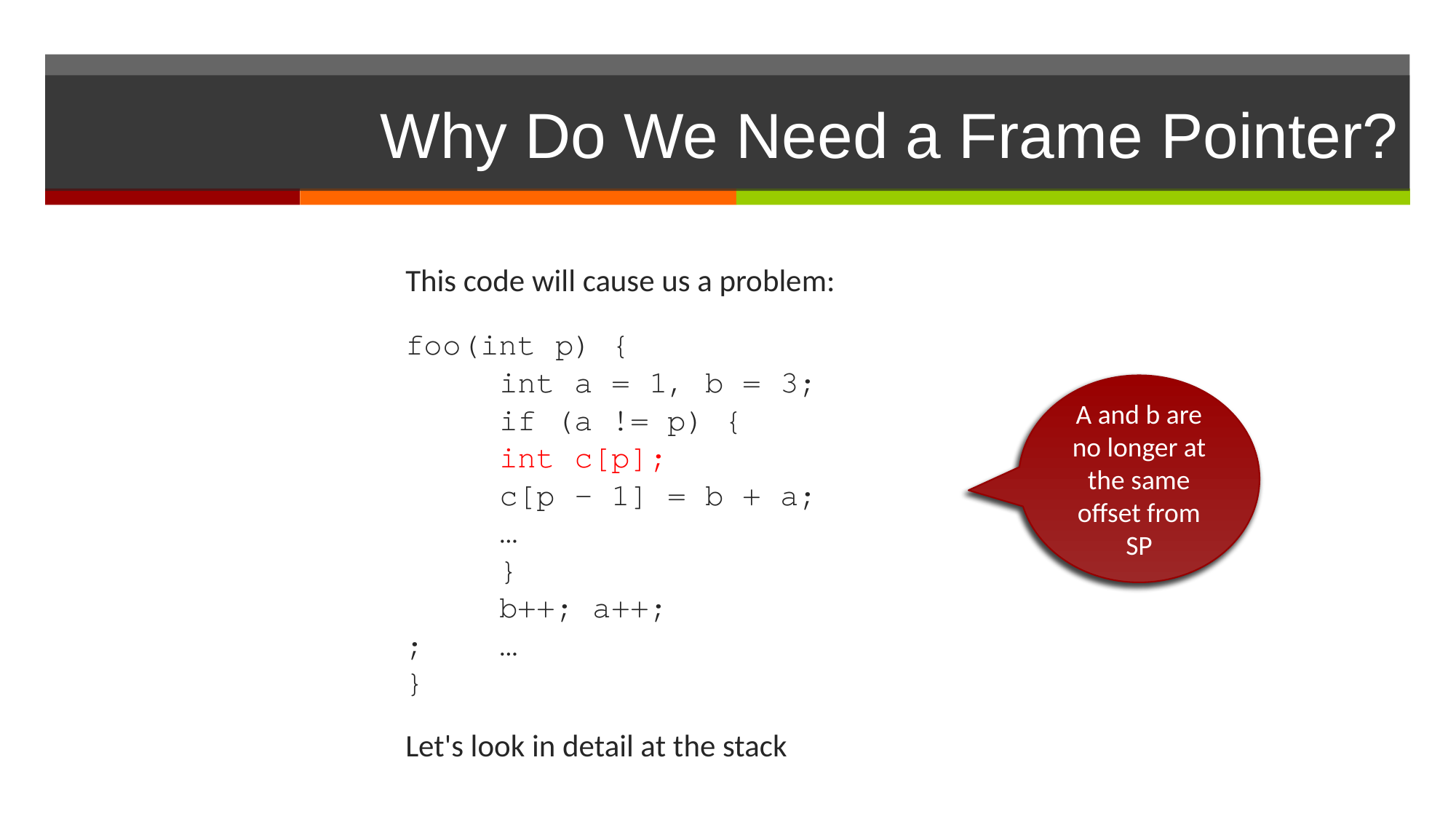

# Why Do We Need a Frame Pointer?
This code will cause us a problem:
foo(int p) {
	int a = 1, b = 3;
	if (a != p) {
 		int c[p];
		c[p – 1] = b + a;
		…
	}
	b++; a++;
;	…
}
Let's look in detail at the stack
A and b are no longer at the same offset from SP